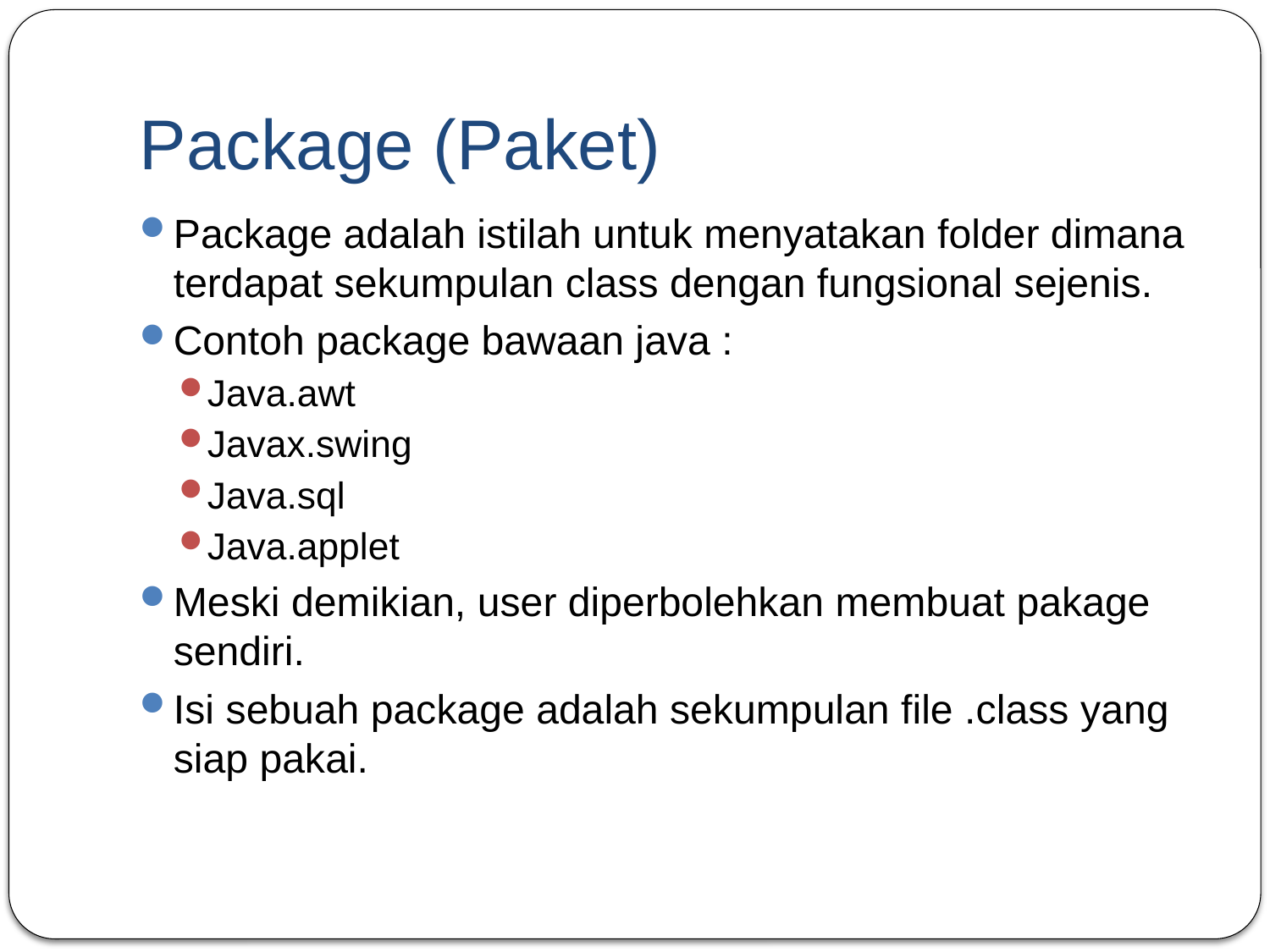

# Package (Paket)
Package adalah istilah untuk menyatakan folder dimana terdapat sekumpulan class dengan fungsional sejenis.
Contoh package bawaan java :
Java.awt
Javax.swing
Java.sql
Java.applet
Meski demikian, user diperbolehkan membuat pakage sendiri.
Isi sebuah package adalah sekumpulan file .class yang siap pakai.